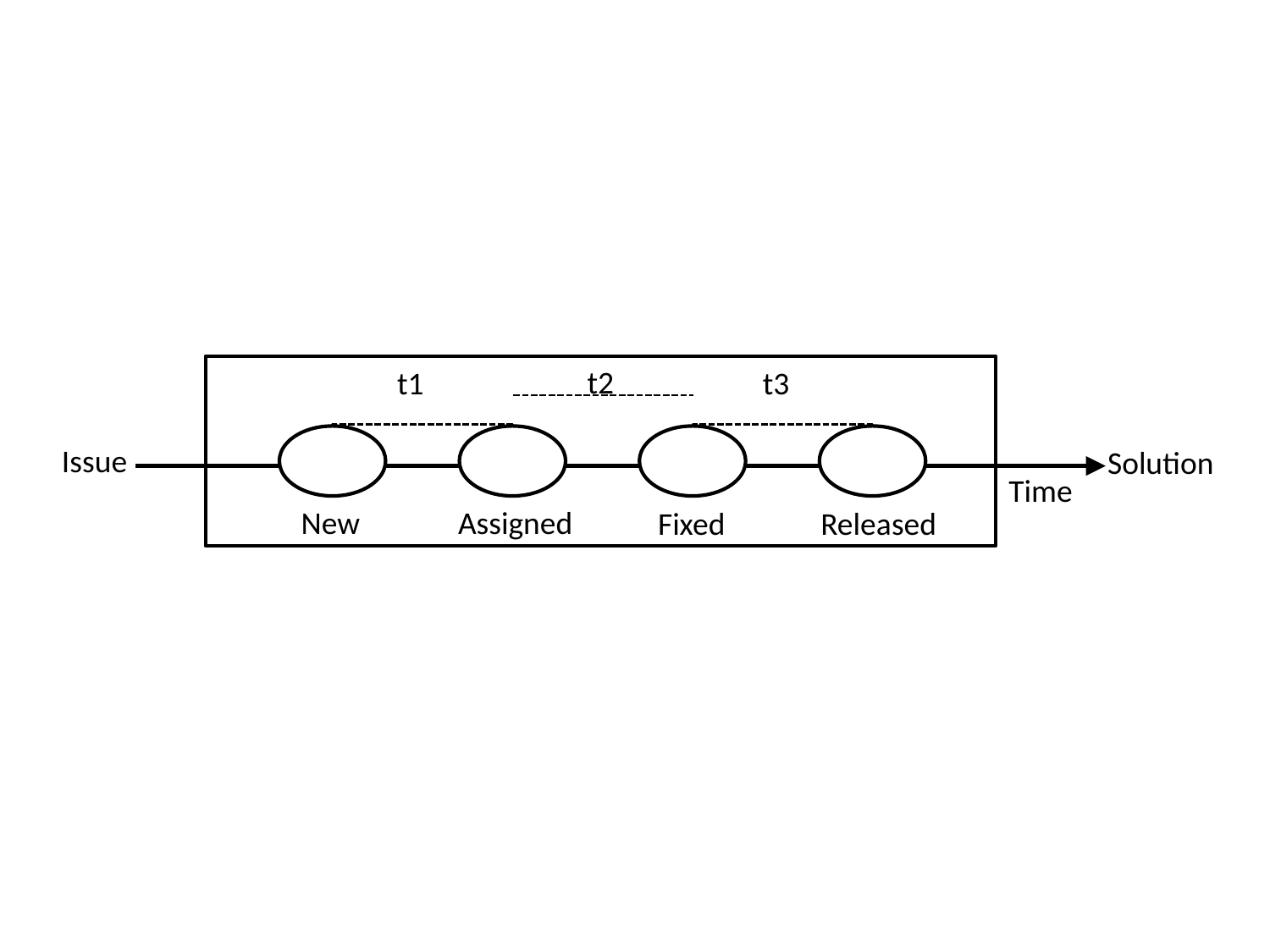

t2
t3
t1

Issue
Solution
Time
New
Assigned
Fixed
Released